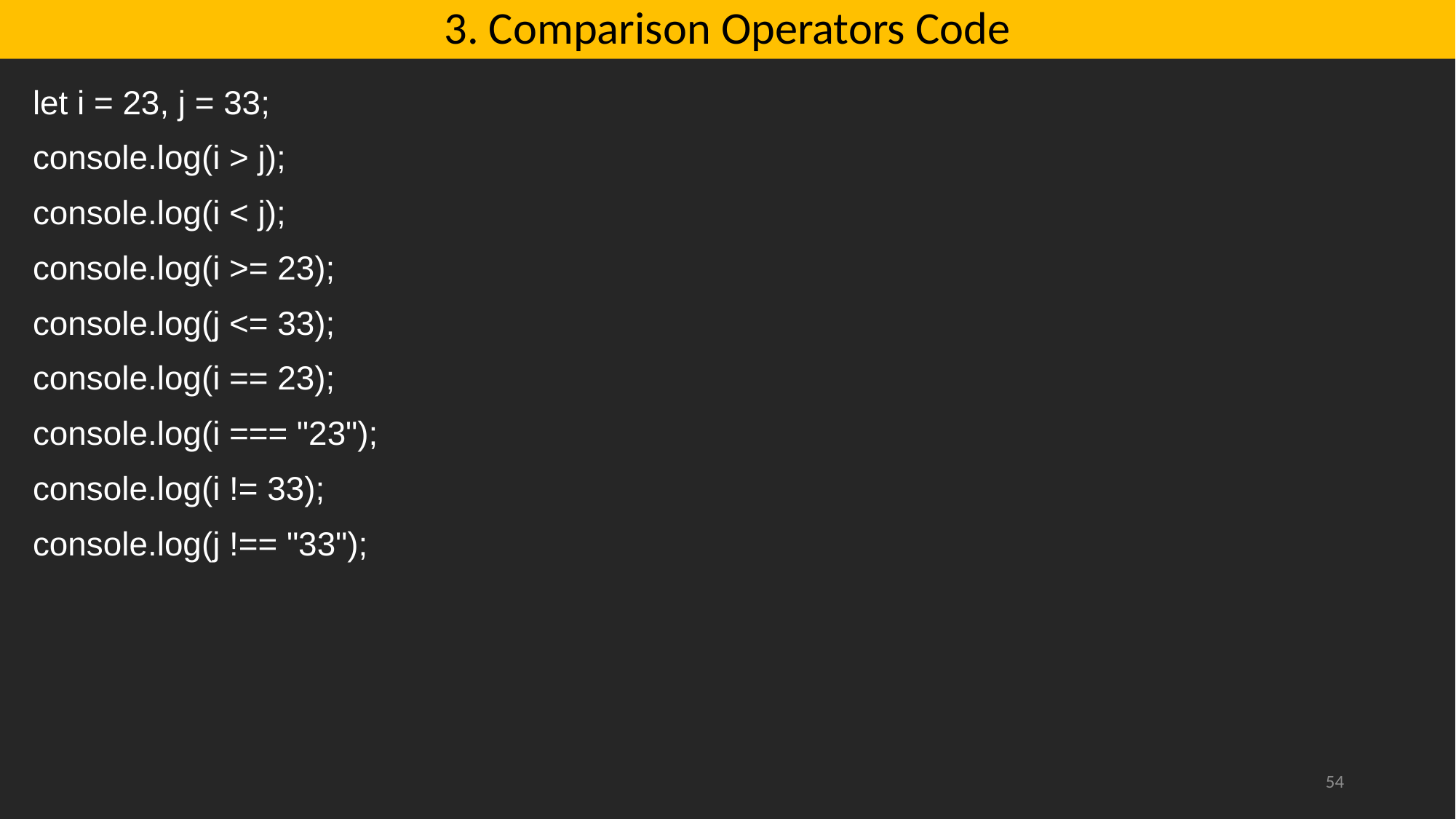

# 3. Comparison Operators Code
let i = 23, j = 33;
console.log(i > j);
console.log(i < j);
console.log(i >= 23);
console.log(j <= 33);
console.log(i == 23);
console.log(i === "23");
console.log(i != 33);
console.log(j !== "33");

54